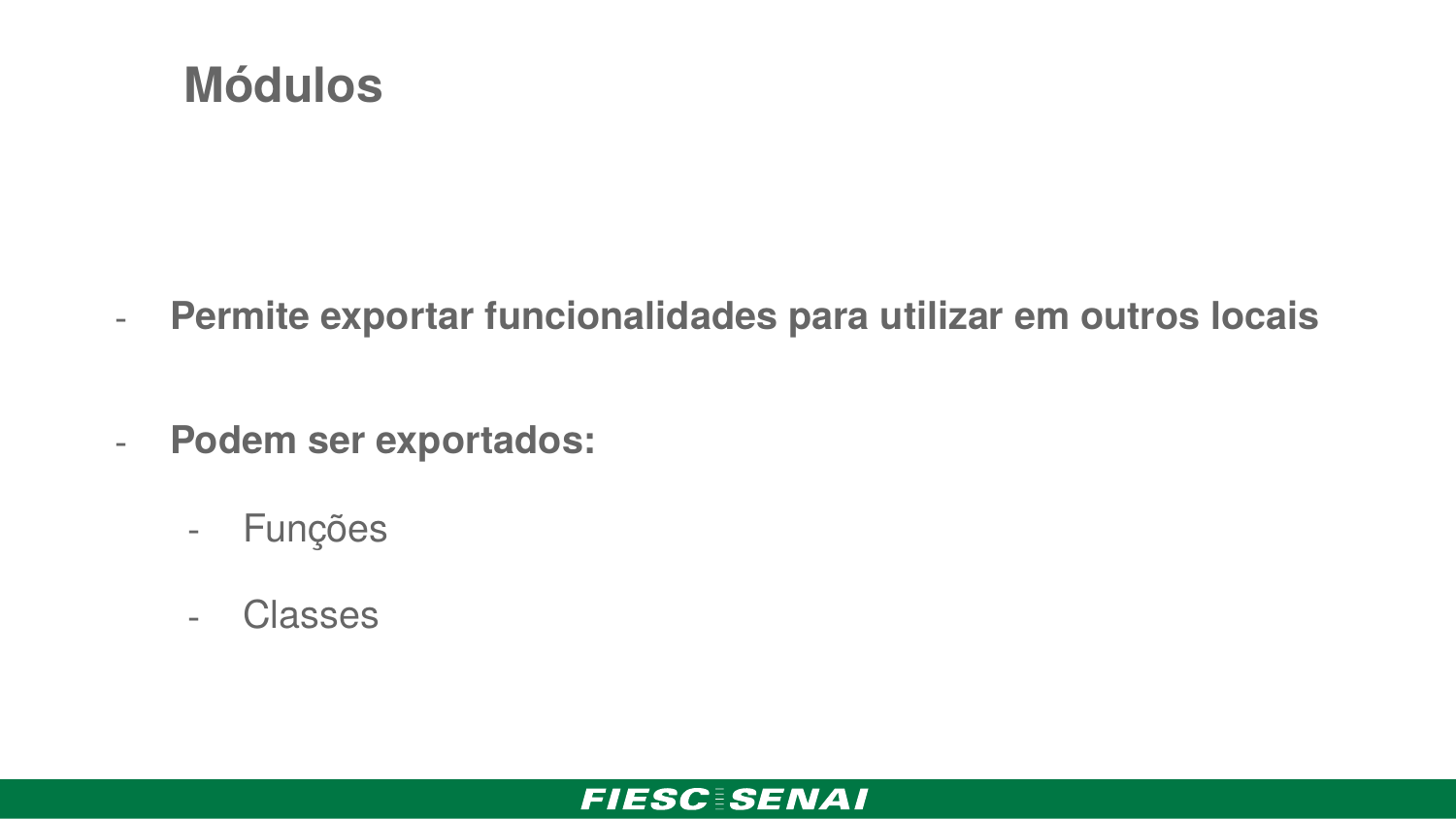

Módulos

Permite exportar funcionalidades para utilizar em outros locais

Podem ser exportados:

Funções

Classes